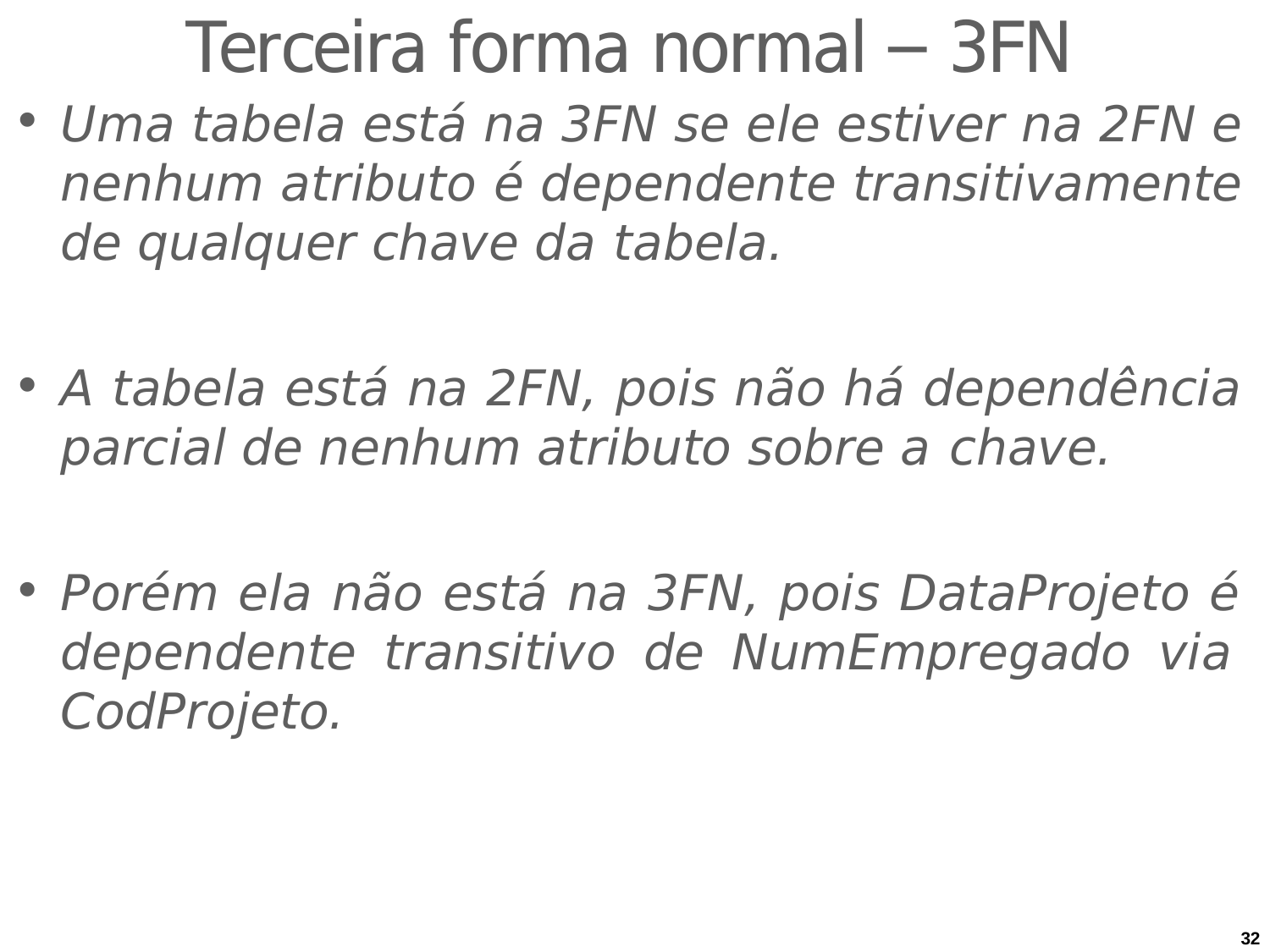

# Terceira forma normal – 3FN
Uma tabela está na 3FN se ele estiver na 2FN e  nenhum atributo é dependente transitivamente  de qualquer chave da tabela.

A tabela está na 2FN, pois não há dependência  parcial de nenhum atributo sobre a chave.

Porém ela não está na 3FN, pois DataProjeto é  dependente transitivo de NumEmpregado via  CodProjeto.
32